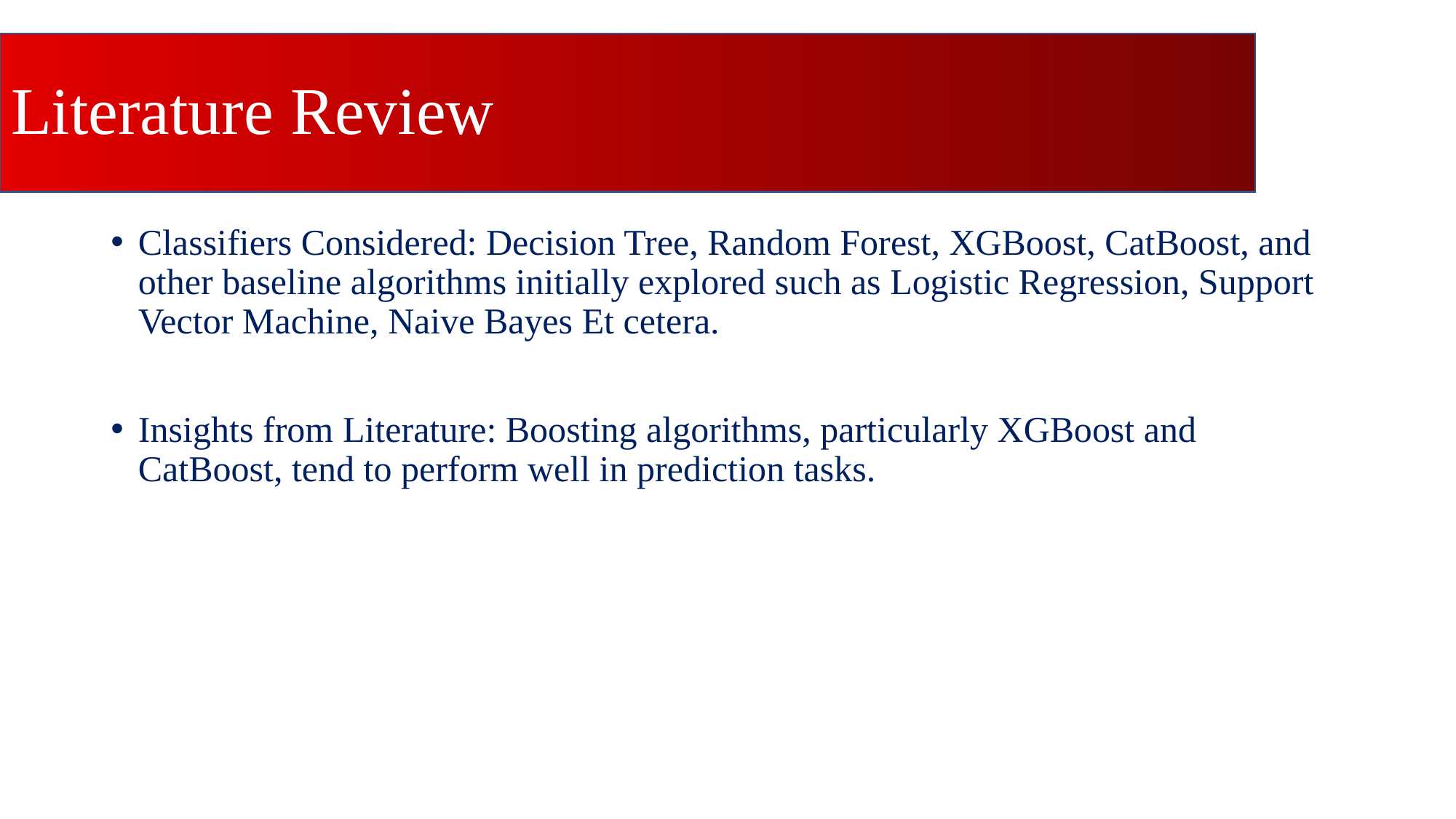

# Literature Review
Classifiers Considered: Decision Tree, Random Forest, XGBoost, CatBoost, and other baseline algorithms initially explored such as Logistic Regression, Support Vector Machine, Naive Bayes Et cetera.

Insights from Literature: Boosting algorithms, particularly XGBoost and CatBoost, tend to perform well in prediction tasks.